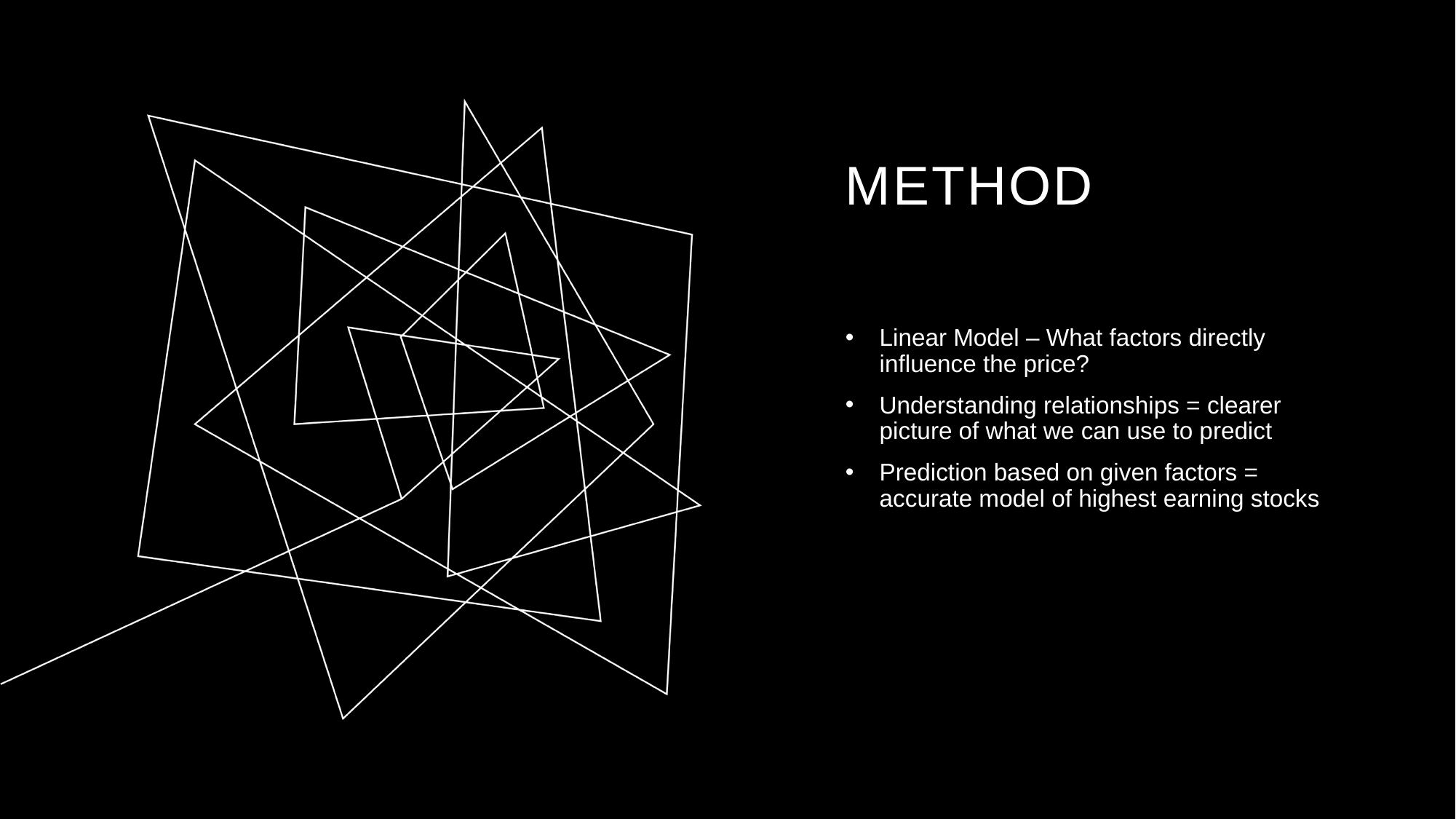

# Method
Linear Model – What factors directly influence the price?
Understanding relationships = clearer picture of what we can use to predict
Prediction based on given factors = accurate model of highest earning stocks